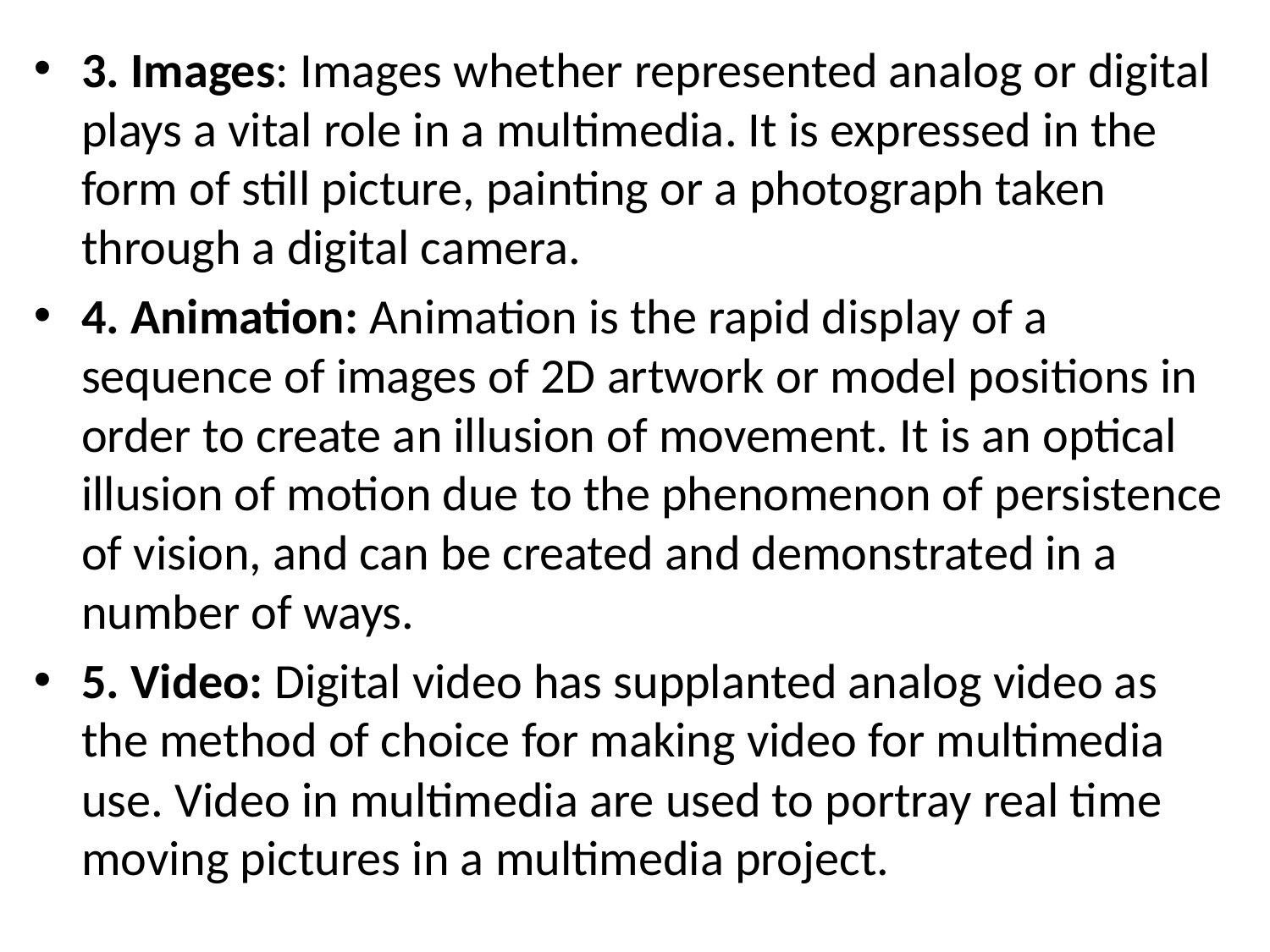

3. Images: Images whether represented analog or digital plays a vital role in a multimedia. It is expressed in the form of still picture, painting or a photograph taken through a digital camera.
4. Animation: Animation is the rapid display of a sequence of images of 2D artwork or model positions in order to create an illusion of movement. It is an optical illusion of motion due to the phenomenon of persistence of vision, and can be created and demonstrated in a number of ways.
5. Video: Digital video has supplanted analog video as the method of choice for making video for multimedia use. Video in multimedia are used to portray real time moving pictures in a multimedia project.